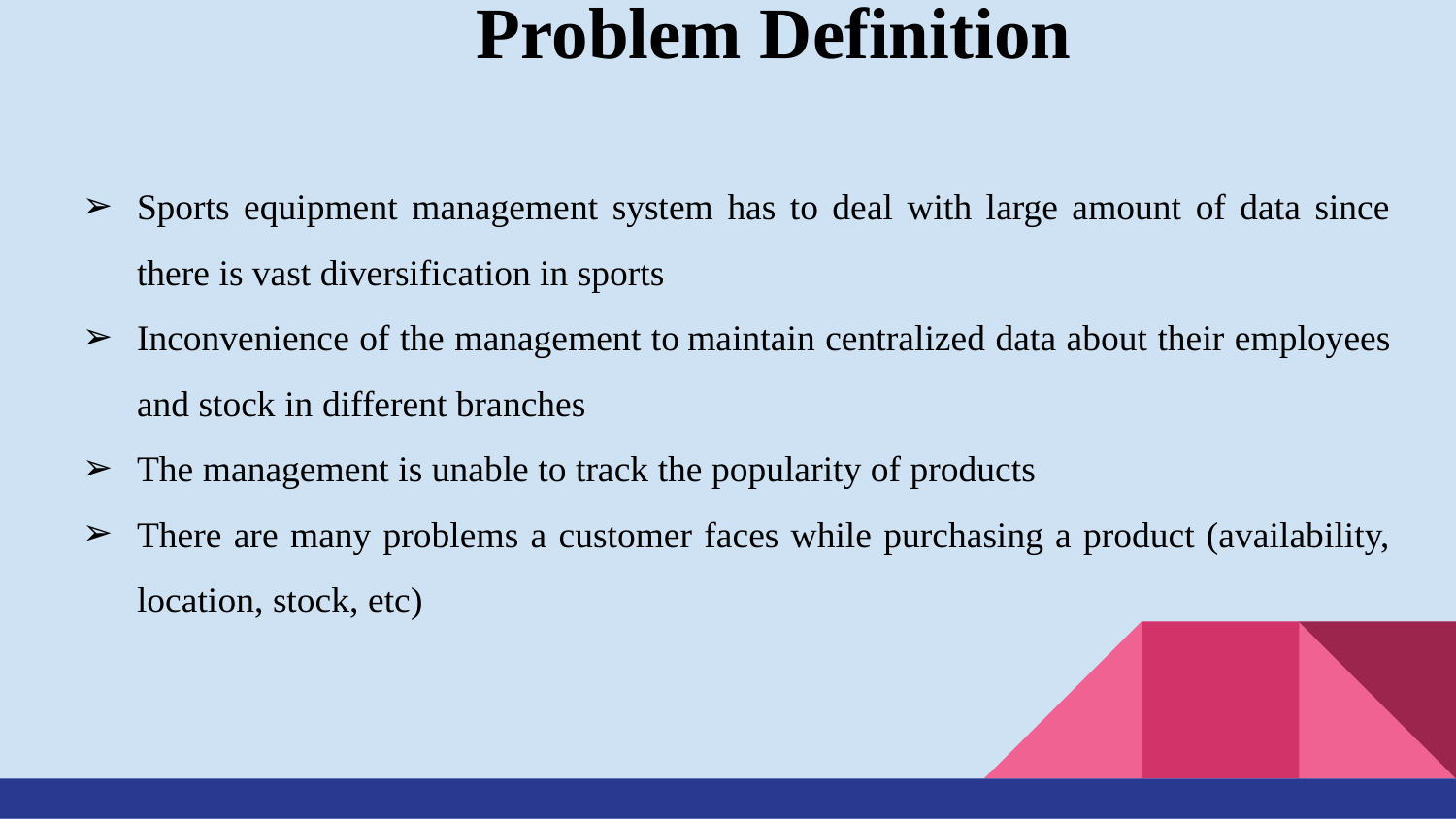

# Problem Definition

Sports equipment management system has to deal with large amount of data since there is vast diversification in sports
Inconvenience of the management to maintain centralized data about their employees and stock in different branches
The management is unable to track the popularity of products
There are many problems a customer faces while purchasing a product (availability, location, stock, etc)